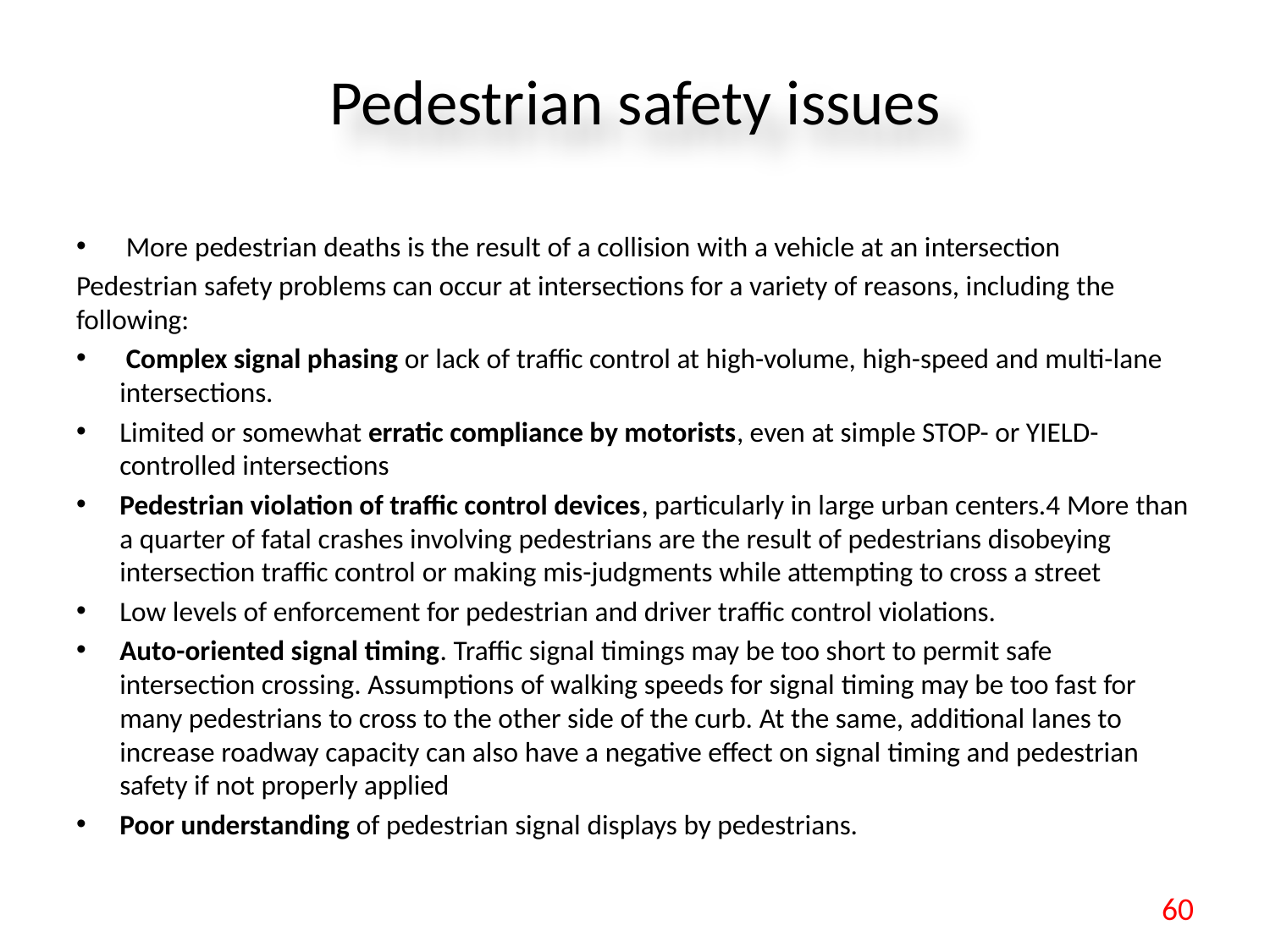

# Pedestrian safety issues
 More pedestrian deaths is the result of a collision with a vehicle at an intersection
Pedestrian safety problems can occur at intersections for a variety of reasons, including the following:
 Complex signal phasing or lack of traffic control at high-volume, high-speed and multi-lane intersections.
Limited or somewhat erratic compliance by motorists, even at simple STOP- or YIELD-controlled intersections
Pedestrian violation of traffic control devices, particularly in large urban centers.4 More than a quarter of fatal crashes involving pedestrians are the result of pedestrians disobeying intersection traffic control or making mis-judgments while attempting to cross a street
Low levels of enforcement for pedestrian and driver traffic control violations.
Auto-oriented signal timing. Traffic signal timings may be too short to permit safe intersection crossing. Assumptions of walking speeds for signal timing may be too fast for many pedestrians to cross to the other side of the curb. At the same, additional lanes to increase roadway capacity can also have a negative effect on signal timing and pedestrian safety if not properly applied
Poor understanding of pedestrian signal displays by pedestrians.
60